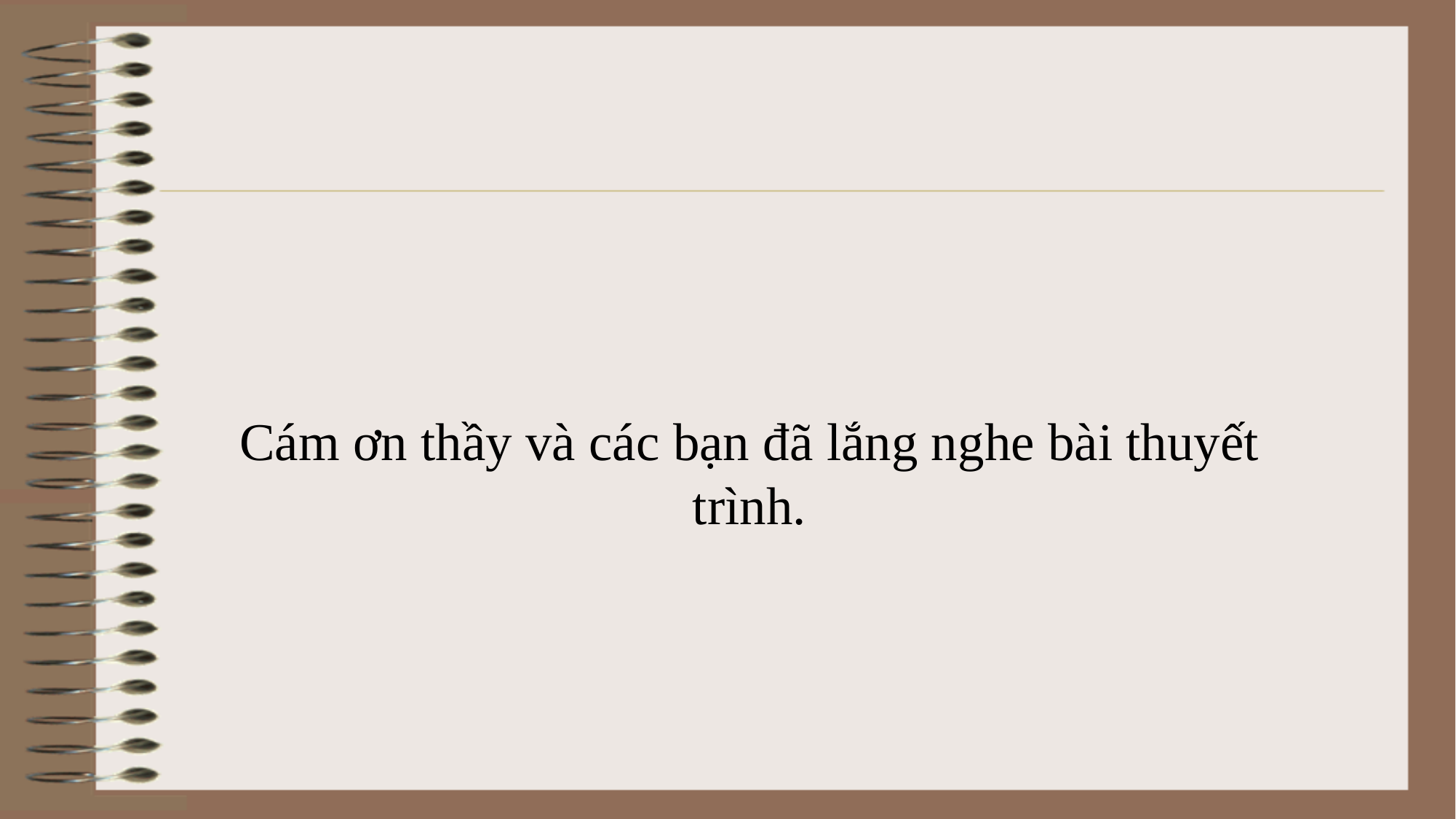

Cám ơn thầy và các bạn đã lắng nghe bài thuyết trình.